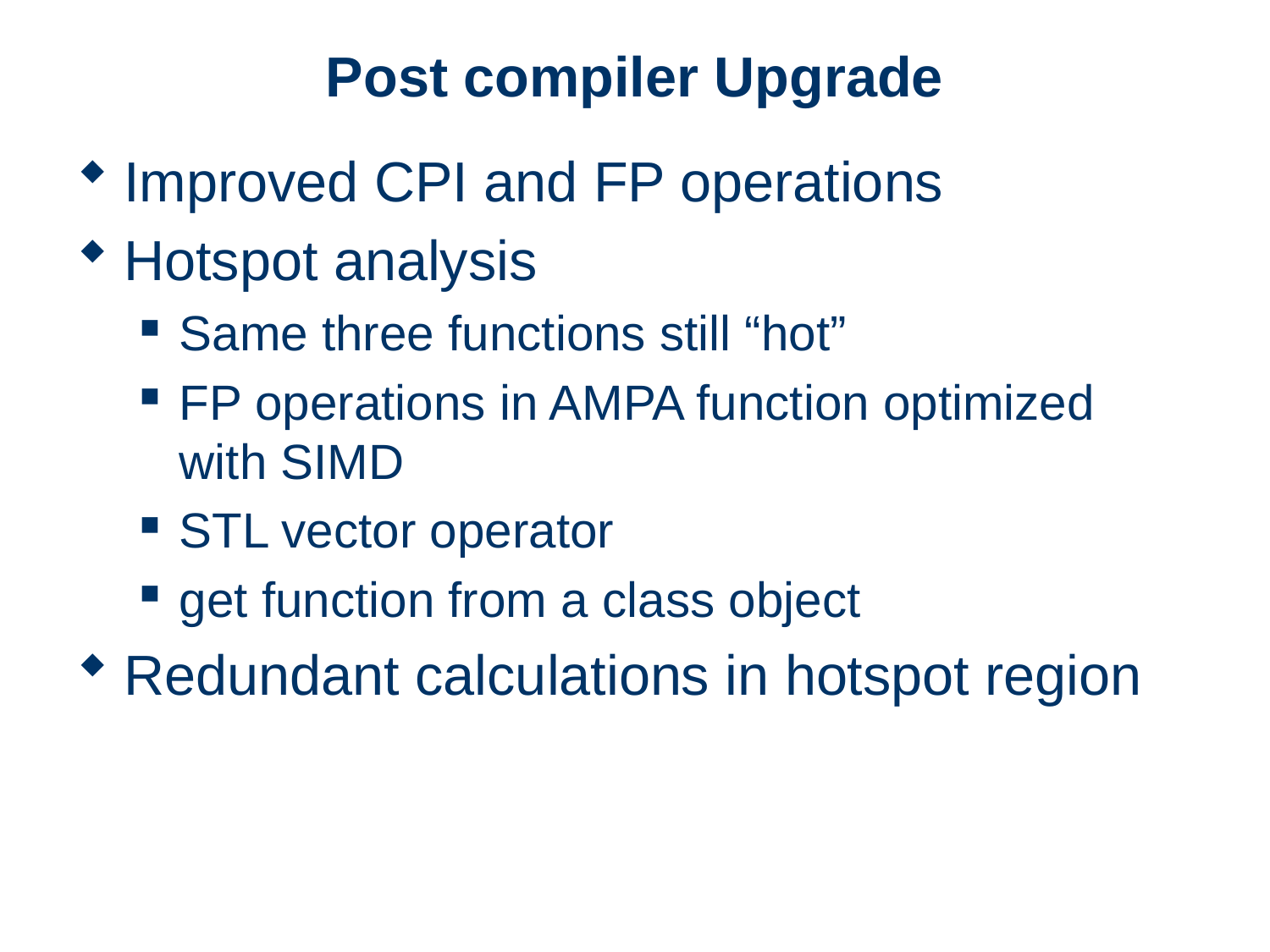

# Post compiler Upgrade
Improved CPI and FP operations
Hotspot analysis
Same three functions still “hot”
FP operations in AMPA function optimized with SIMD
STL vector operator
get function from a class object
Redundant calculations in hotspot region